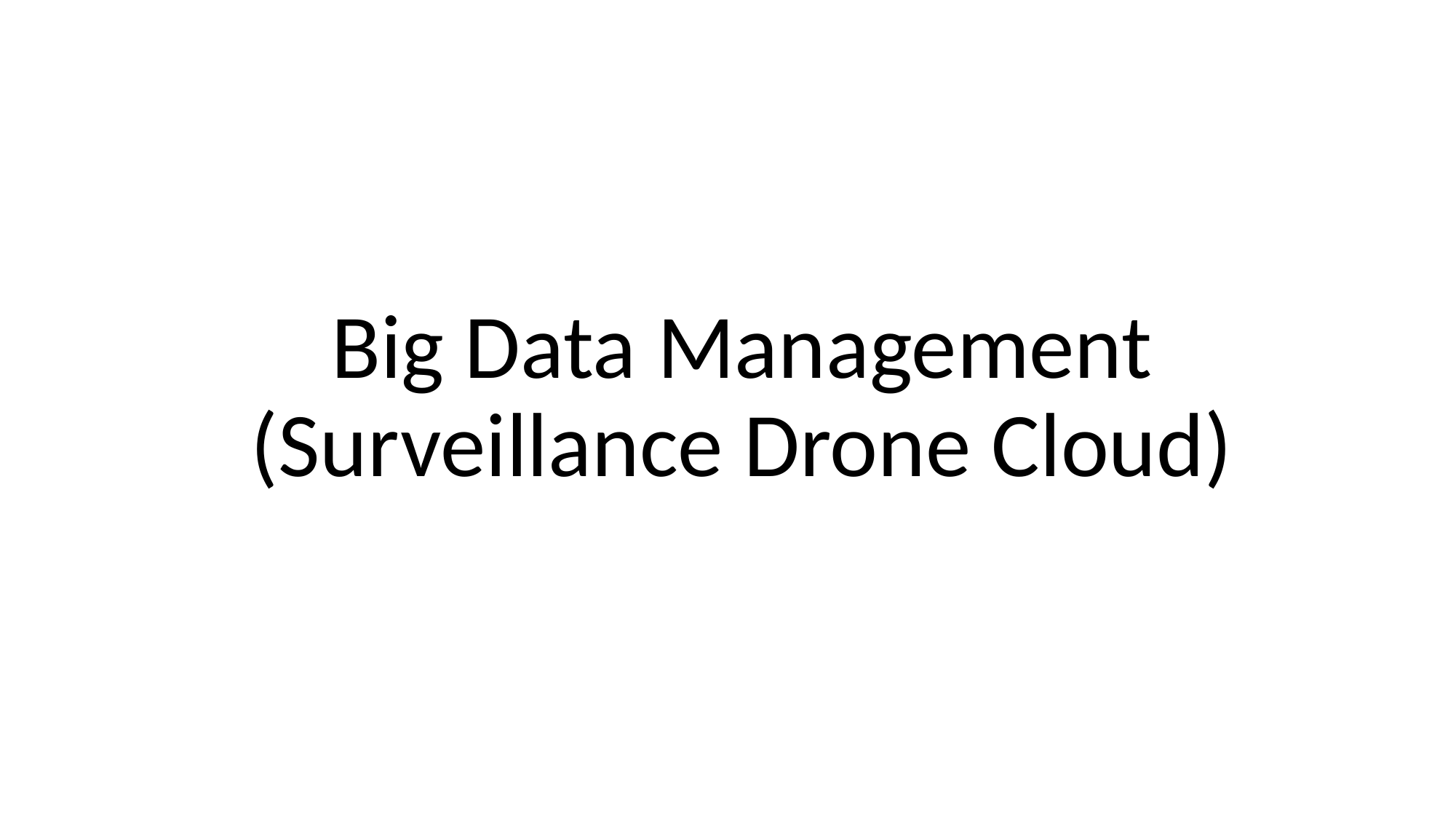

# Big Data Management (Surveillance Drone Cloud)